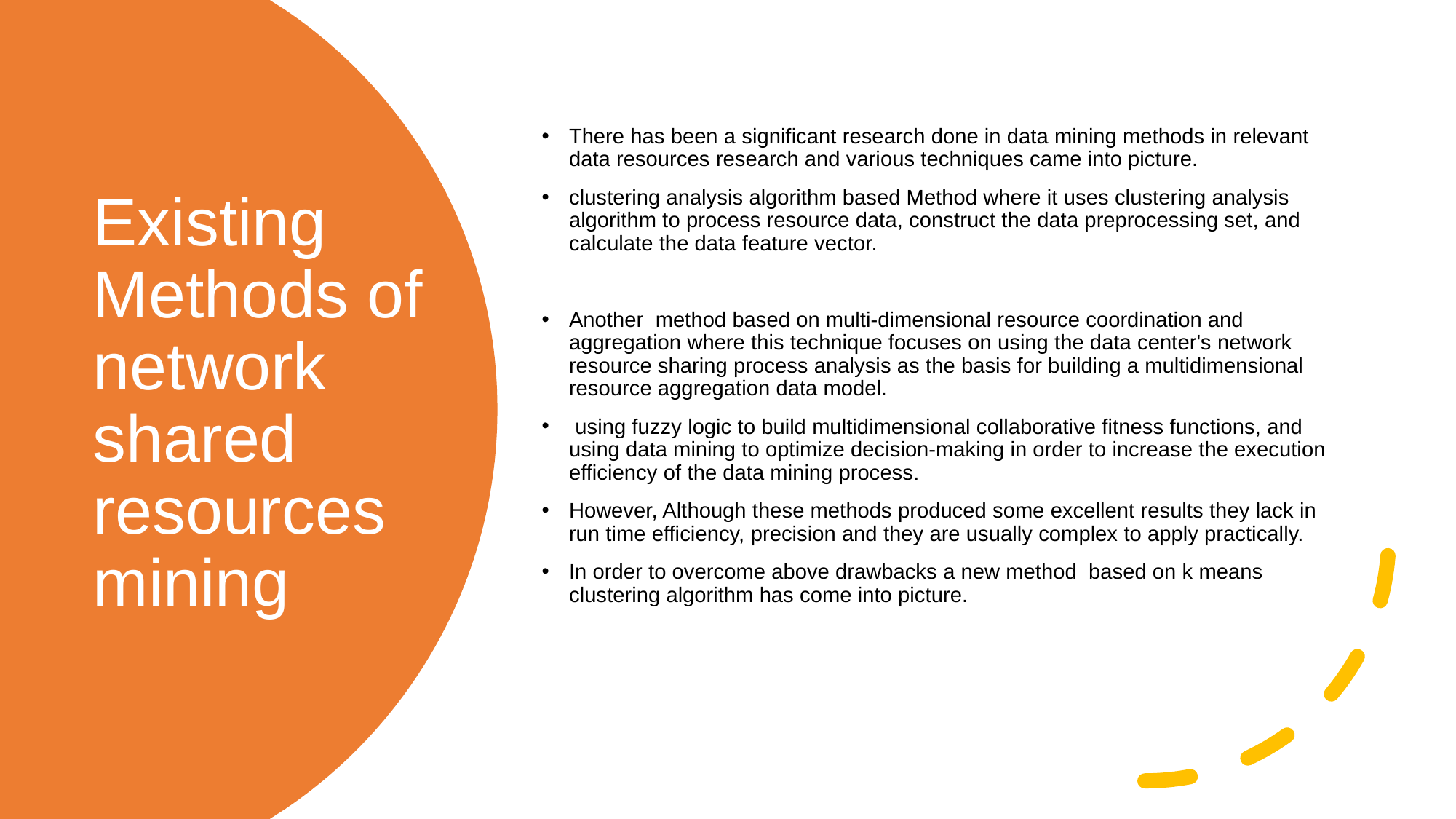

There has been a significant research done in data mining methods in relevant data resources research and various techniques came into picture.
clustering analysis algorithm based Method where it uses clustering analysis algorithm to process resource data, construct the data preprocessing set, and calculate the data feature vector.

Another  method based on multi-dimensional resource coordination and aggregation where this technique focuses on using the data center's network resource sharing process analysis as the basis for building a multidimensional resource aggregation data model.
 using fuzzy logic to build multidimensional collaborative fitness functions, and using data mining to optimize decision-making in order to increase the execution efficiency of the data mining process.
However, Although these methods produced some excellent results they lack in run time efficiency, precision and they are usually complex to apply practically.
In order to overcome above drawbacks a new method  based on k means clustering algorithm has come into picture.

# Existing Methods of network shared resources mining